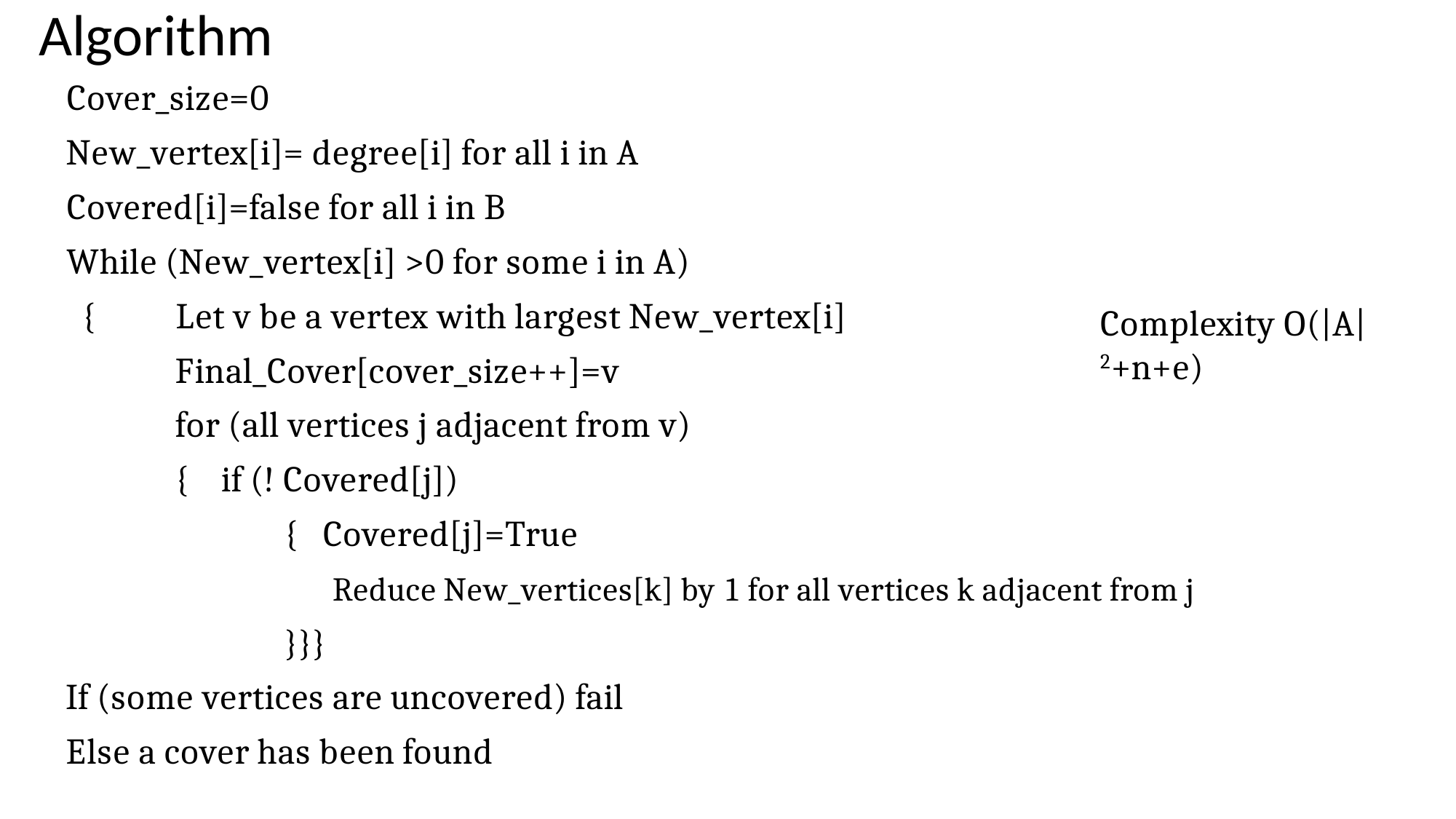

# Algorithm
Cover_size=0
New_vertex[i]= degree[i] for all i in A
Covered[i]=false for all i in B
While (New_vertex[i] >0 for some i in A)
  {     	Let v be a vertex with largest New_vertex[i]
	Final_Cover[cover_size++]=v
	for (all vertices j adjacent from v)
	{    if (! Covered[j])
		{   Covered[j]=True
		      Reduce New_vertices[k] by 1 for all vertices k adjacent from j
		}}}
If (some vertices are uncovered) fail
Else a cover has been found

Complexity O(|A|2+n+e)